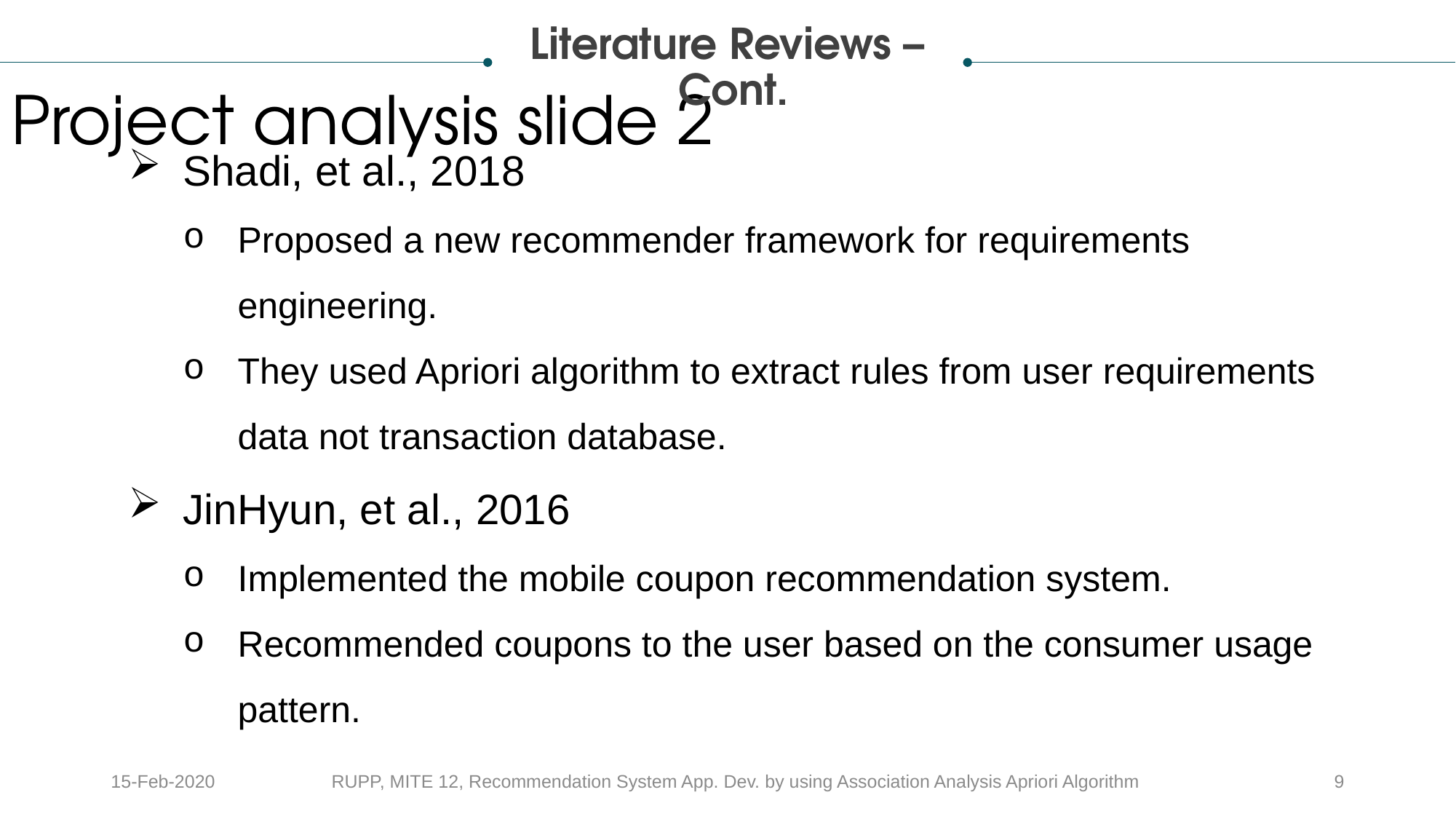

Literature Reviews –
 Cont.
Project analysis slide 2
Shadi, et al., 2018
Proposed a new recommender framework for requirements engineering.
They used Apriori algorithm to extract rules from user requirements data not transaction database.
JinHyun, et al., 2016
Implemented the mobile coupon recommendation system.
Recommended coupons to the user based on the consumer usage pattern.

15-Feb-2020
RUPP, MITE 12, Recommendation System App. Dev. by using Association Analysis Apriori Algorithm
9